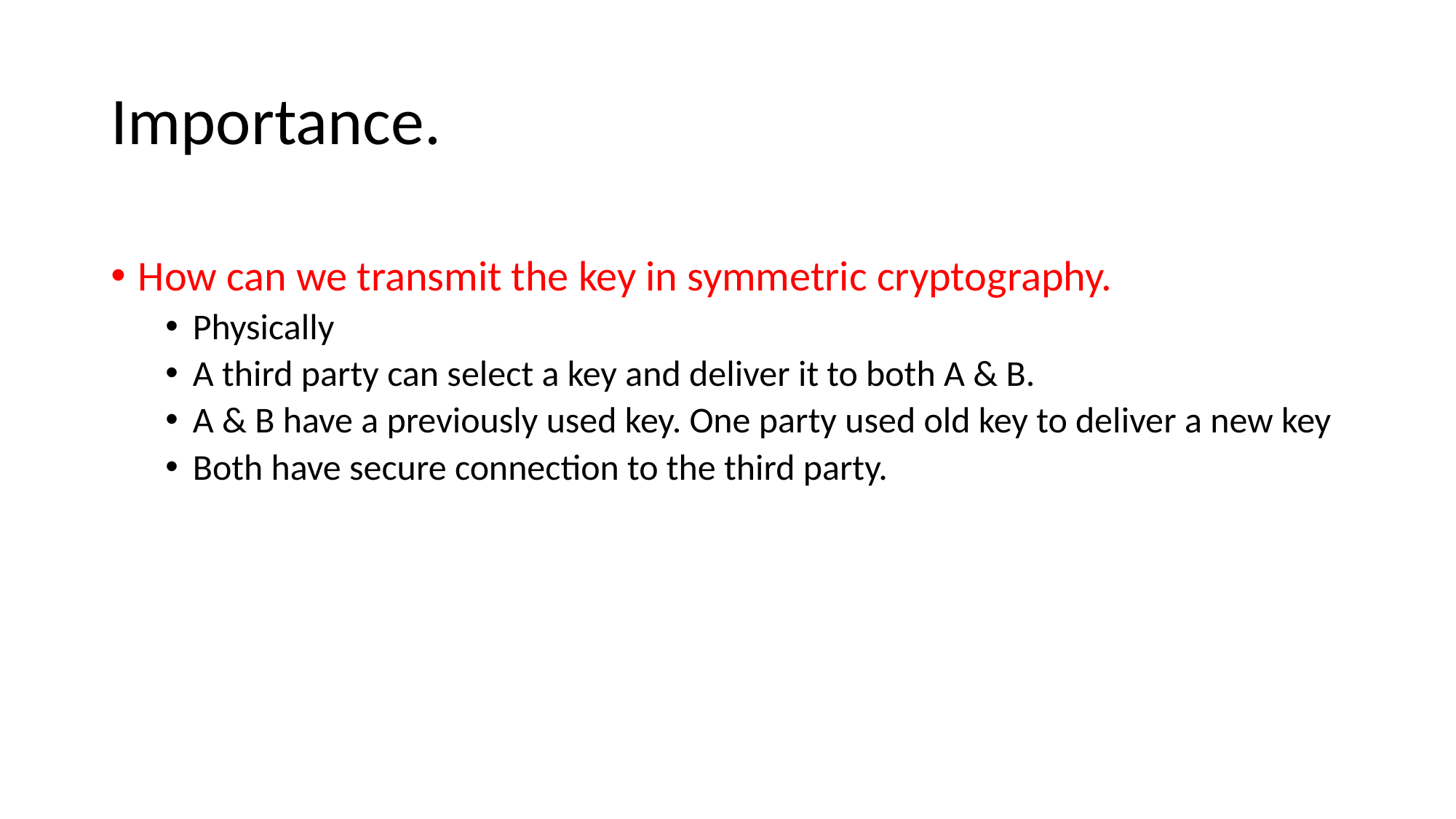

# Importance.
How can we transmit the key in symmetric cryptography.
Physically
A third party can select a key and deliver it to both A & B.
A & B have a previously used key. One party used old key to deliver a new key
Both have secure connection to the third party.